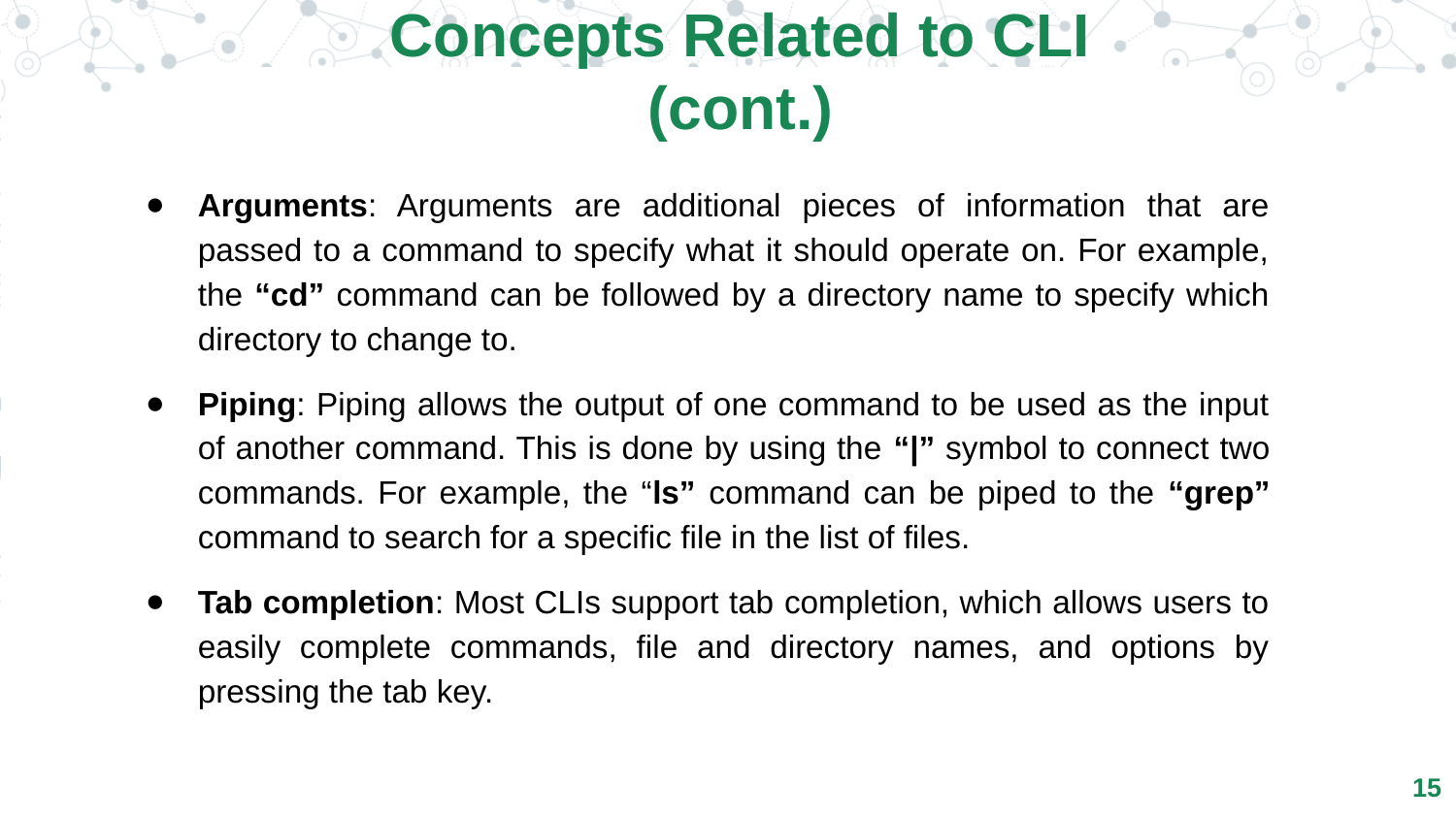

Concepts Related to CLI (cont.)

Arguments: Arguments are additional pieces of information that are passed to a command to specify what it should operate on. For example, the “cd” command can be followed by a directory name to specify which directory to change to.
Piping: Piping allows the output of one command to be used as the input of another command. This is done by using the “|” symbol to connect two commands. For example, the “ls” command can be piped to the “grep” command to search for a specific file in the list of files.
Tab completion: Most CLIs support tab completion, which allows users to easily complete commands, file and directory names, and options by pressing the tab key.

15